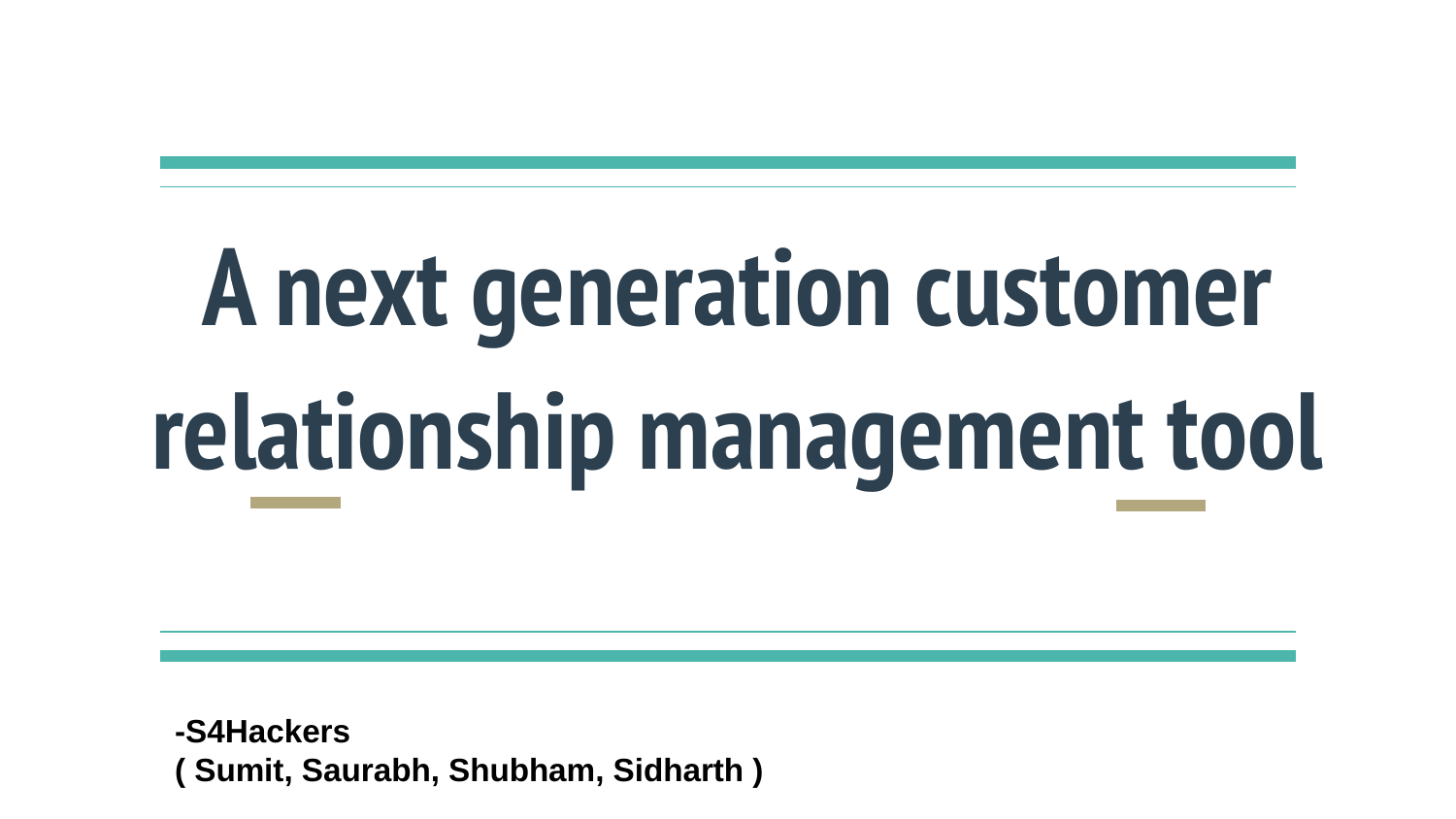

# A next generation customer relationship management tool

-S4Hackers
( Sumit, Saurabh, Shubham, Sidharth )